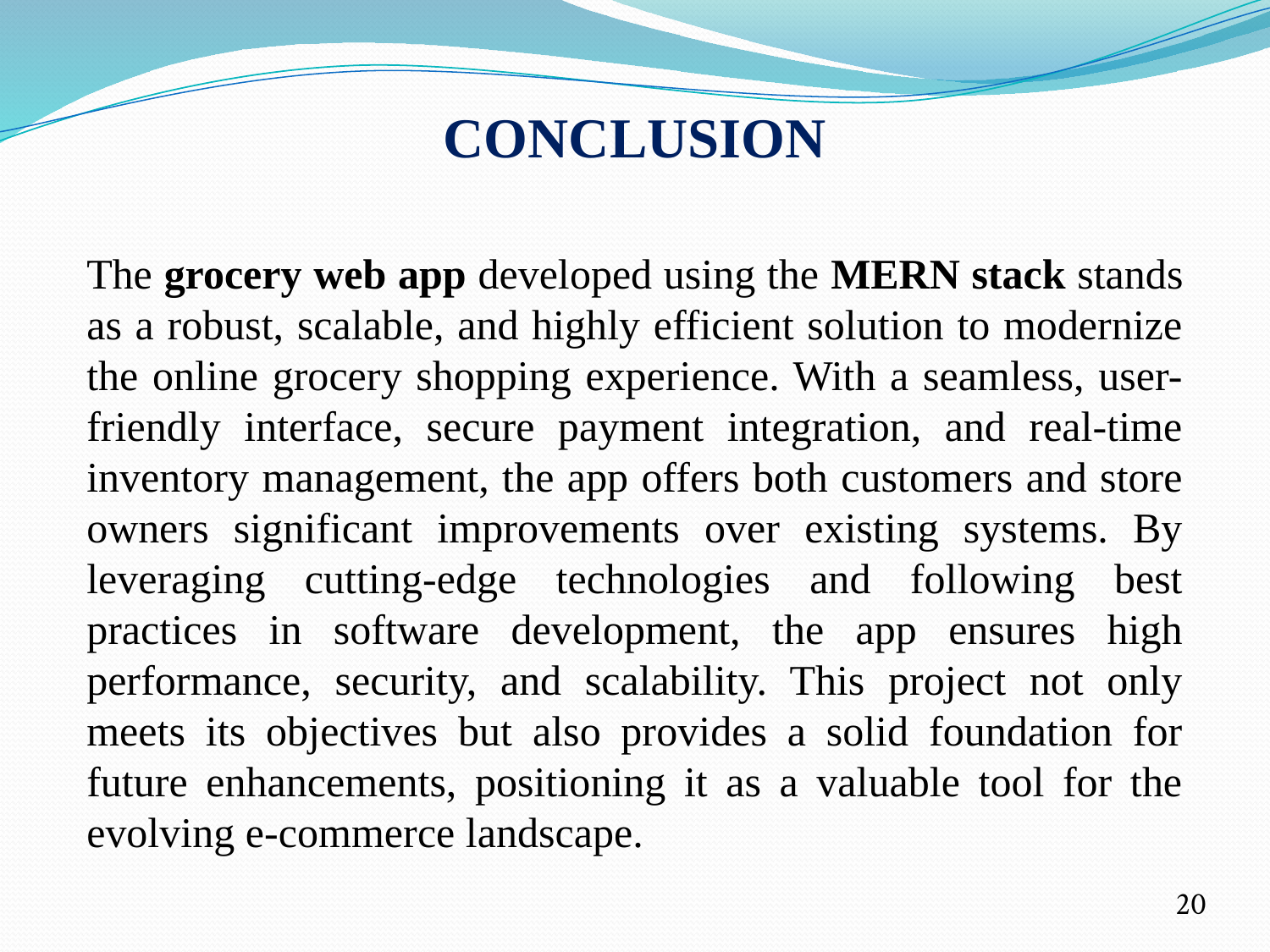

CONCLUSION
The grocery web app developed using the MERN stack stands as a robust, scalable, and highly efficient solution to modernize the online grocery shopping experience. With a seamless, user-friendly interface, secure payment integration, and real-time inventory management, the app offers both customers and store owners significant improvements over existing systems. By leveraging cutting-edge technologies and following best practices in software development, the app ensures high performance, security, and scalability. This project not only meets its objectives but also provides a solid foundation for future enhancements, positioning it as a valuable tool for the evolving e-commerce landscape.

20